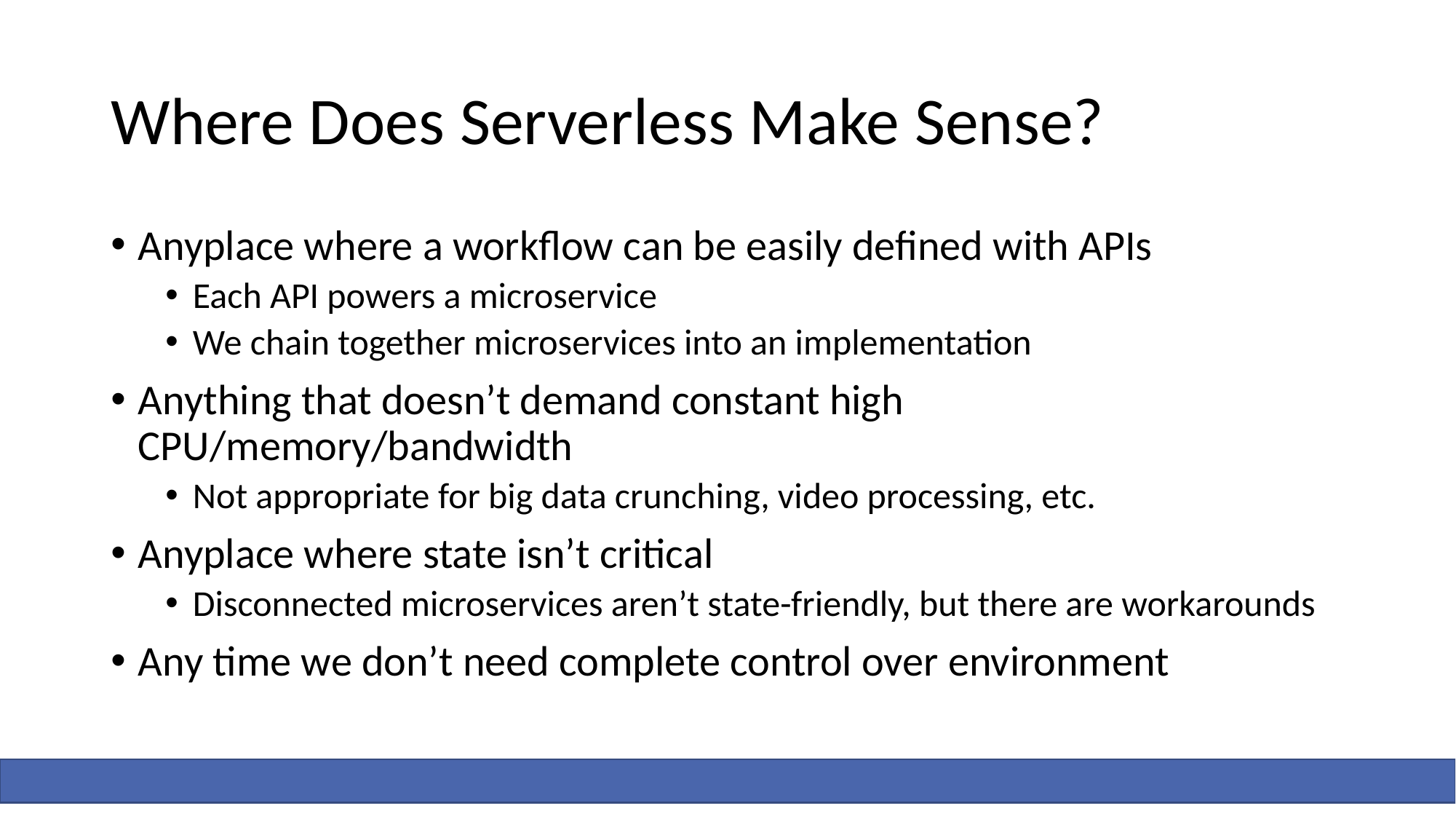

# Where Does Serverless Make Sense?
Anyplace where a workflow can be easily defined with APIs
Each API powers a microservice
We chain together microservices into an implementation
Anything that doesn’t demand constant high CPU/memory/bandwidth
Not appropriate for big data crunching, video processing, etc.
Anyplace where state isn’t critical
Disconnected microservices aren’t state-friendly, but there are workarounds
Any time we don’t need complete control over environment